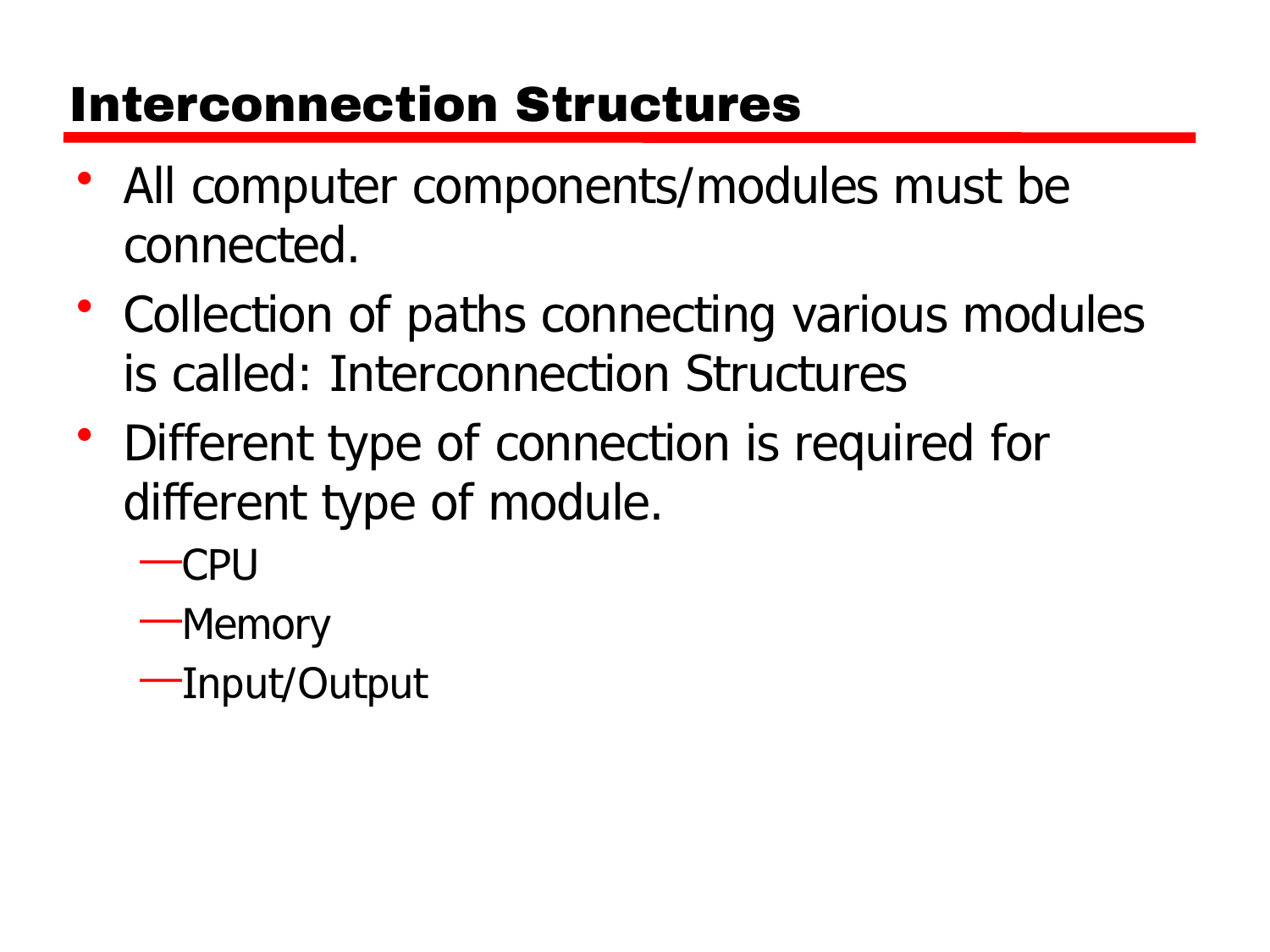

# Interconnection Structures
All computer components/modules must be connected.
Collection of paths connecting various modules is called: Interconnection Structures
Different type of connection is required for different type of module.
CPU
Memory
Input/Output